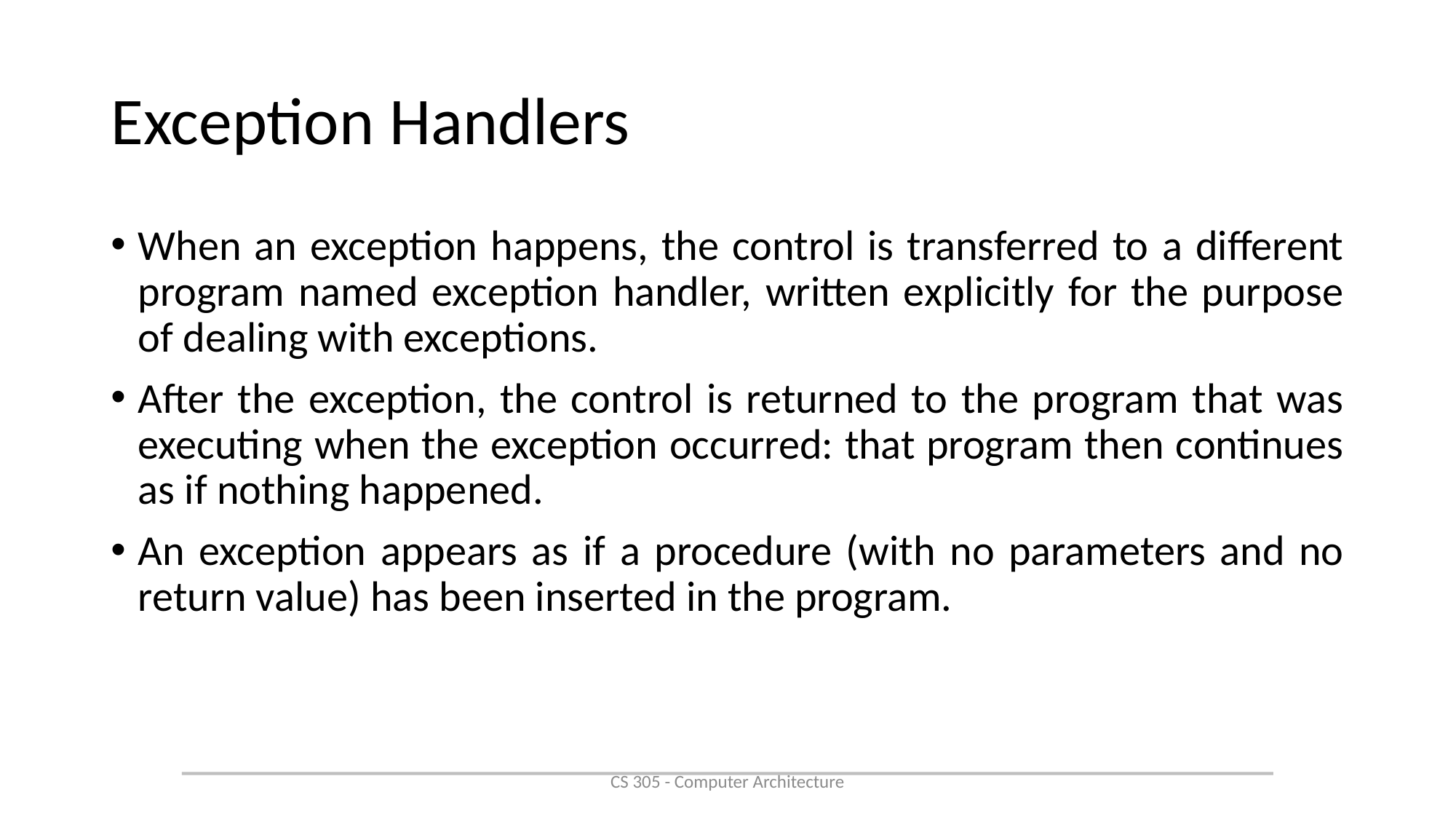

# Exception Handlers
When an exception happens, the control is transferred to a different program named exception handler, written explicitly for the purpose of dealing with exceptions.
After the exception, the control is returned to the program that was executing when the exception occurred: that program then continues as if nothing happened.
An exception appears as if a procedure (with no parameters and no return value) has been inserted in the program.

CS 305 - Computer Architecture